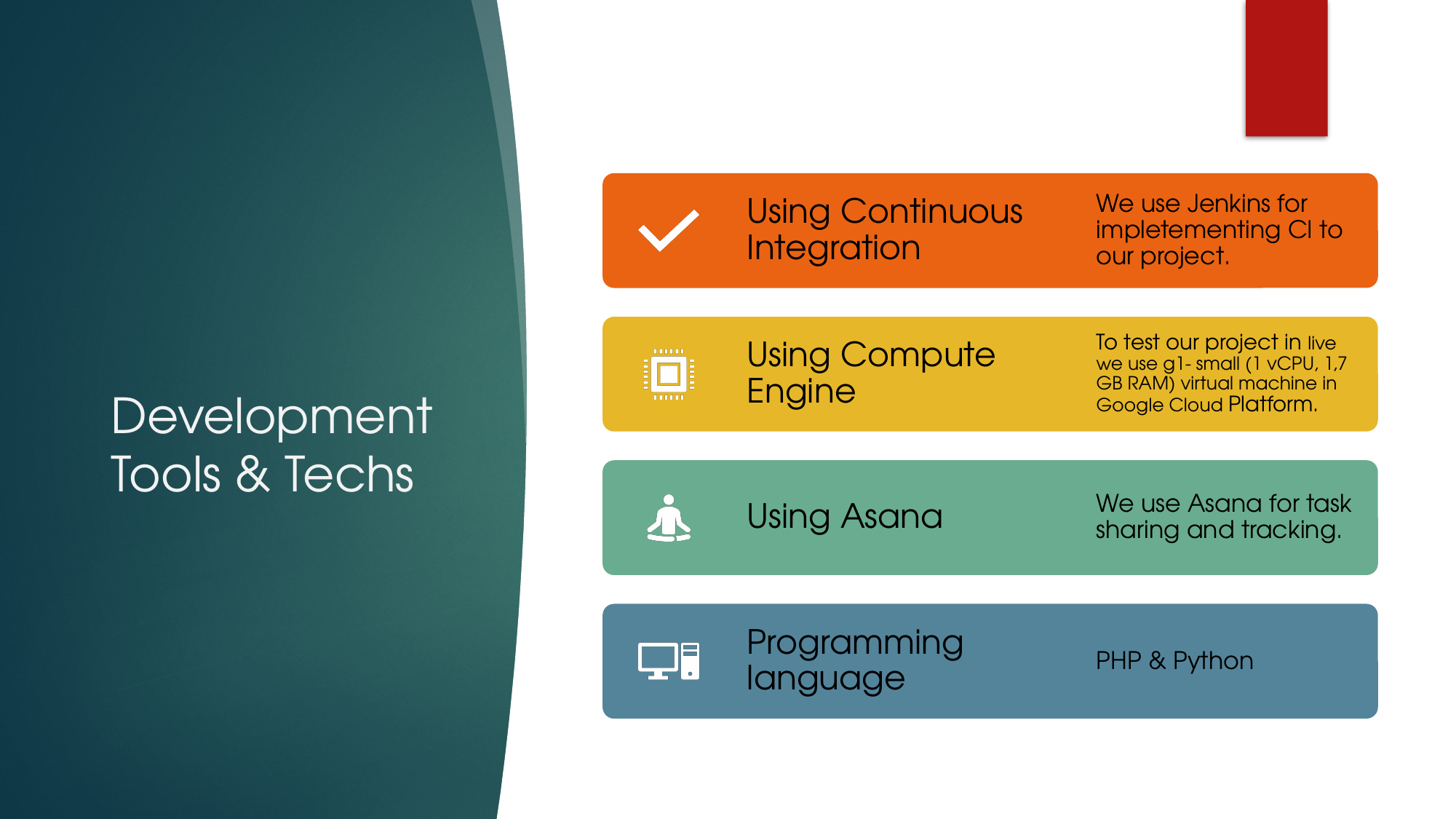

# Development Tools & Techs
Using Continuous Integration
We use Jenkins for impletementing CI to our project.
Using Compute Engine
To test our project in live we use g1- small (1 vCPU, 1,7 GB RAM) virtual machine in Google Cloud Platform.
Using Asana
We use Asana for task sharing and tracking.
Programming language
PHP & Python